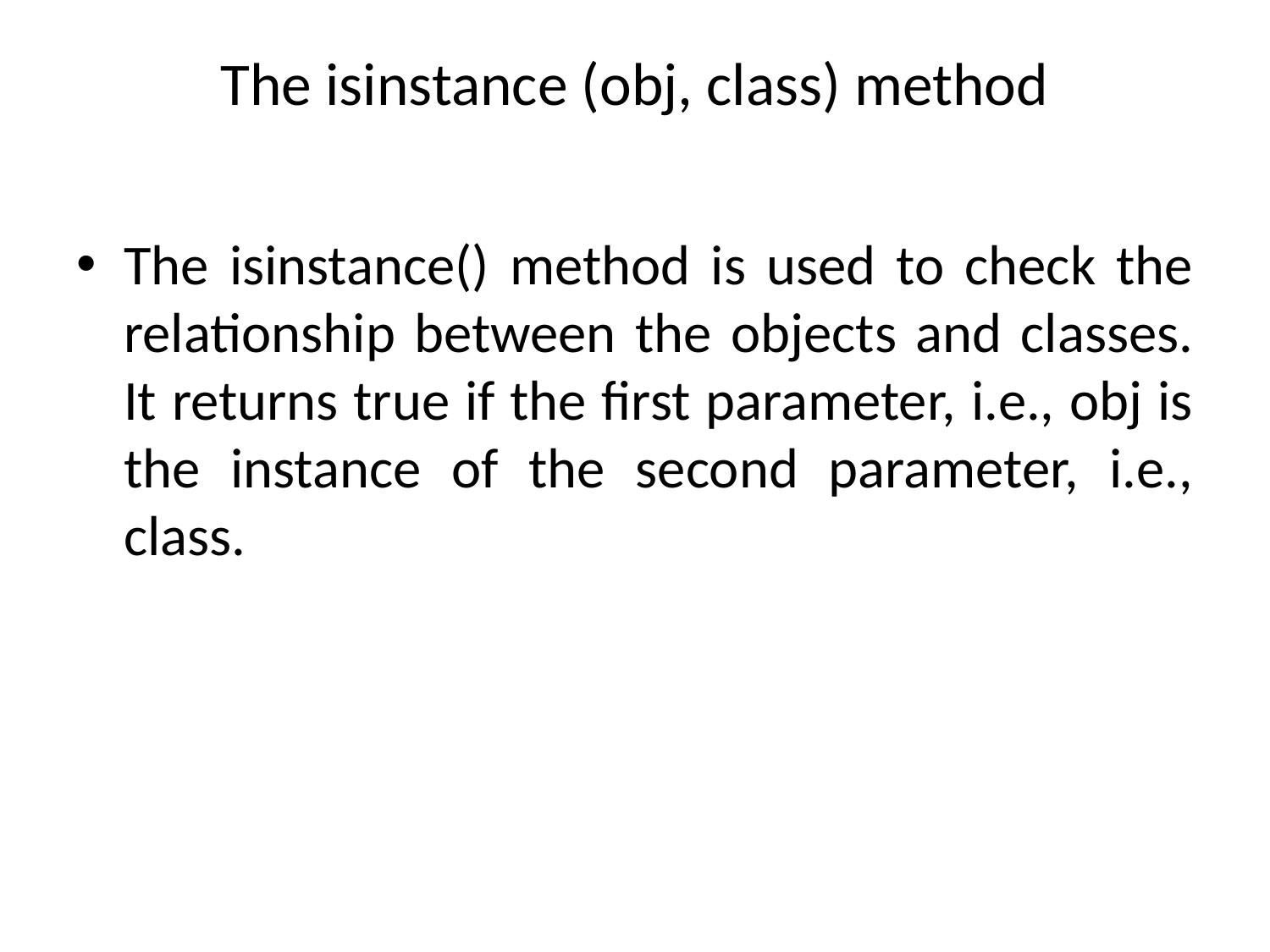

# The isinstance (obj, class) method
The isinstance() method is used to check the relationship between the objects and classes. It returns true if the first parameter, i.e., obj is the instance of the second parameter, i.e., class.